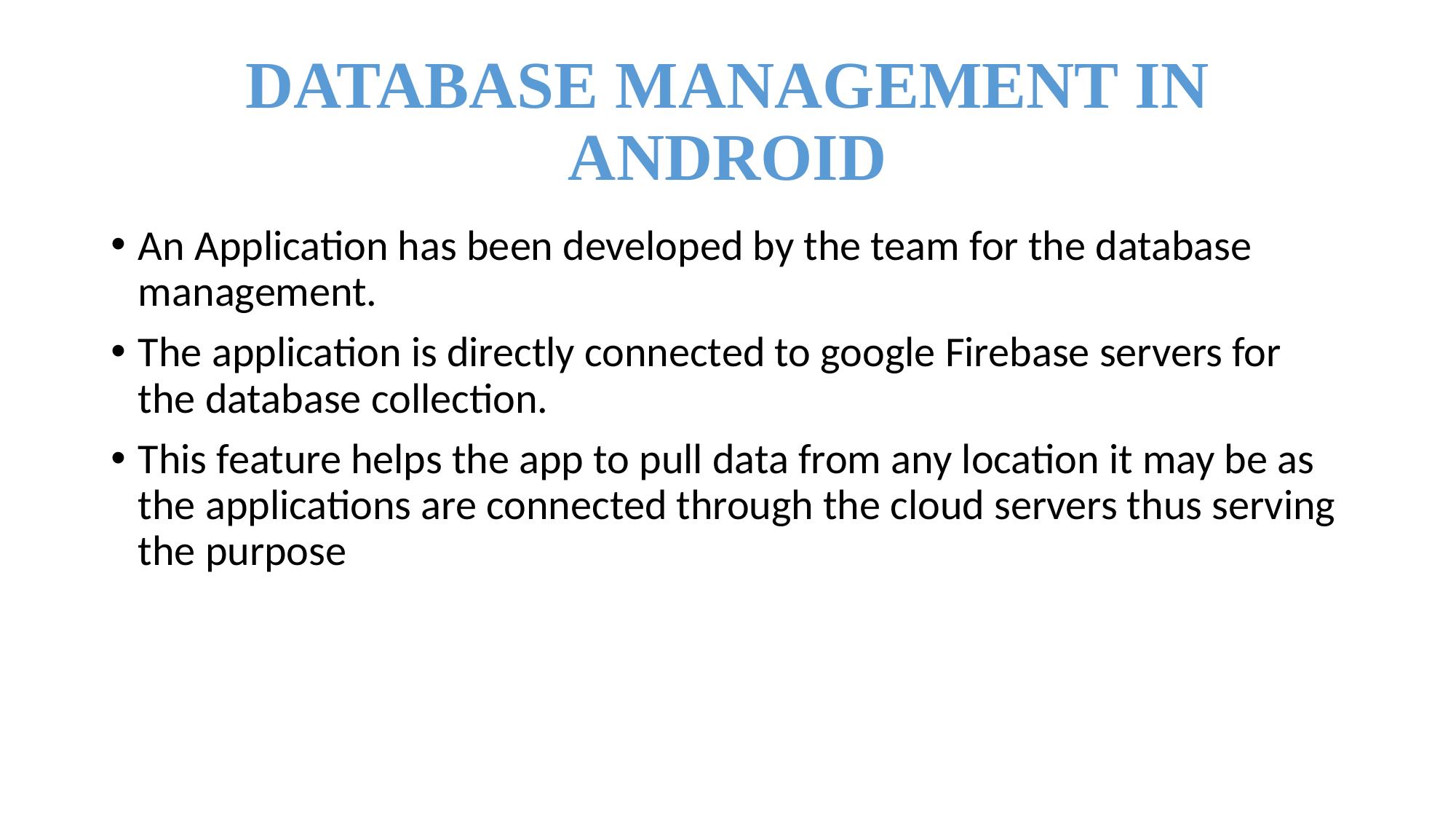

# DATABASE MANAGEMENT IN ANDROID
An Application has been developed by the team for the database management.
The application is directly connected to google Firebase servers for the database collection.
This feature helps the app to pull data from any location it may be as the applications are connected through the cloud servers thus serving the purpose